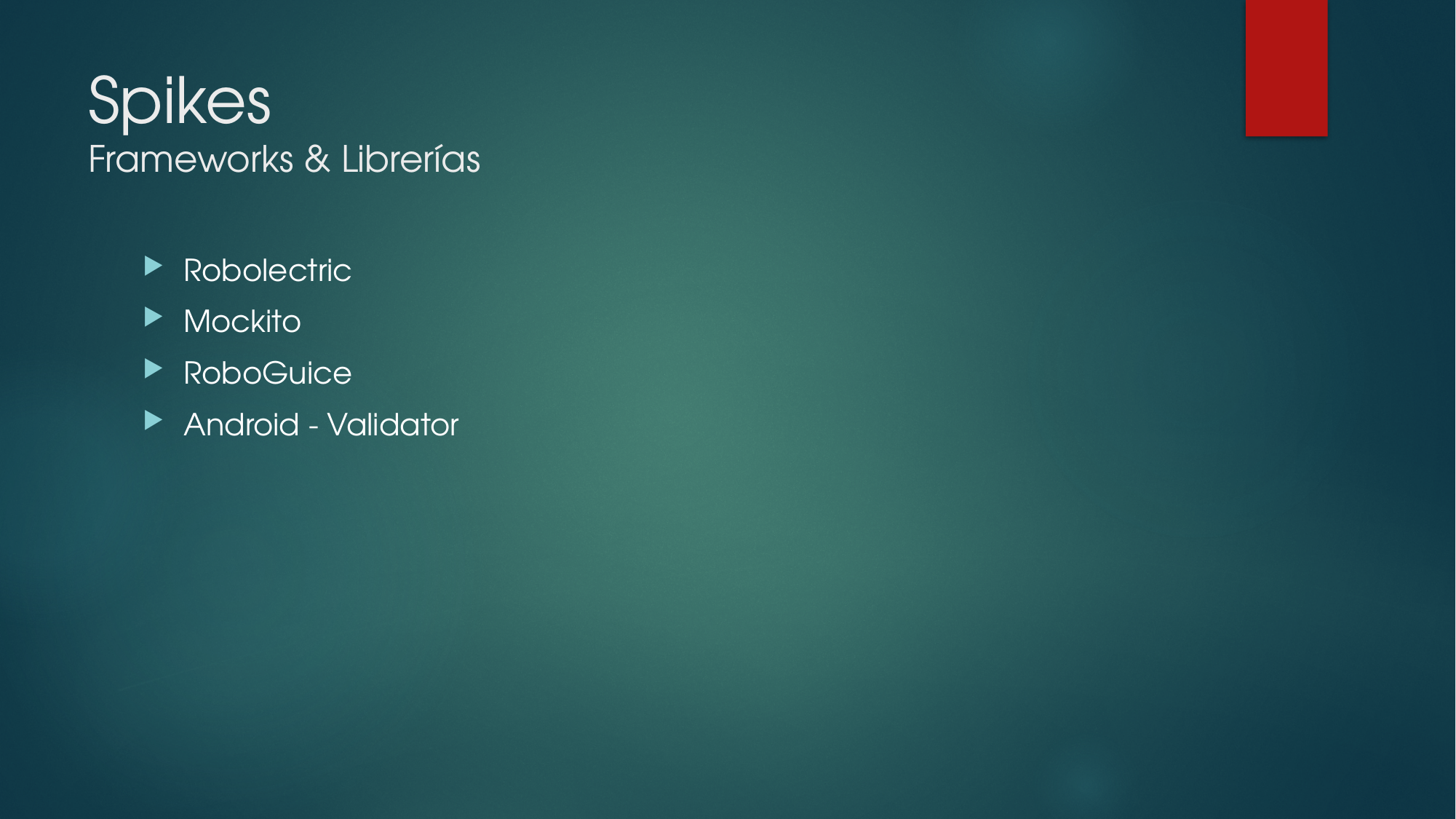

# Spikes Frameworks & Librerías
Robolectric
Mockito
RoboGuice
Android - Validator